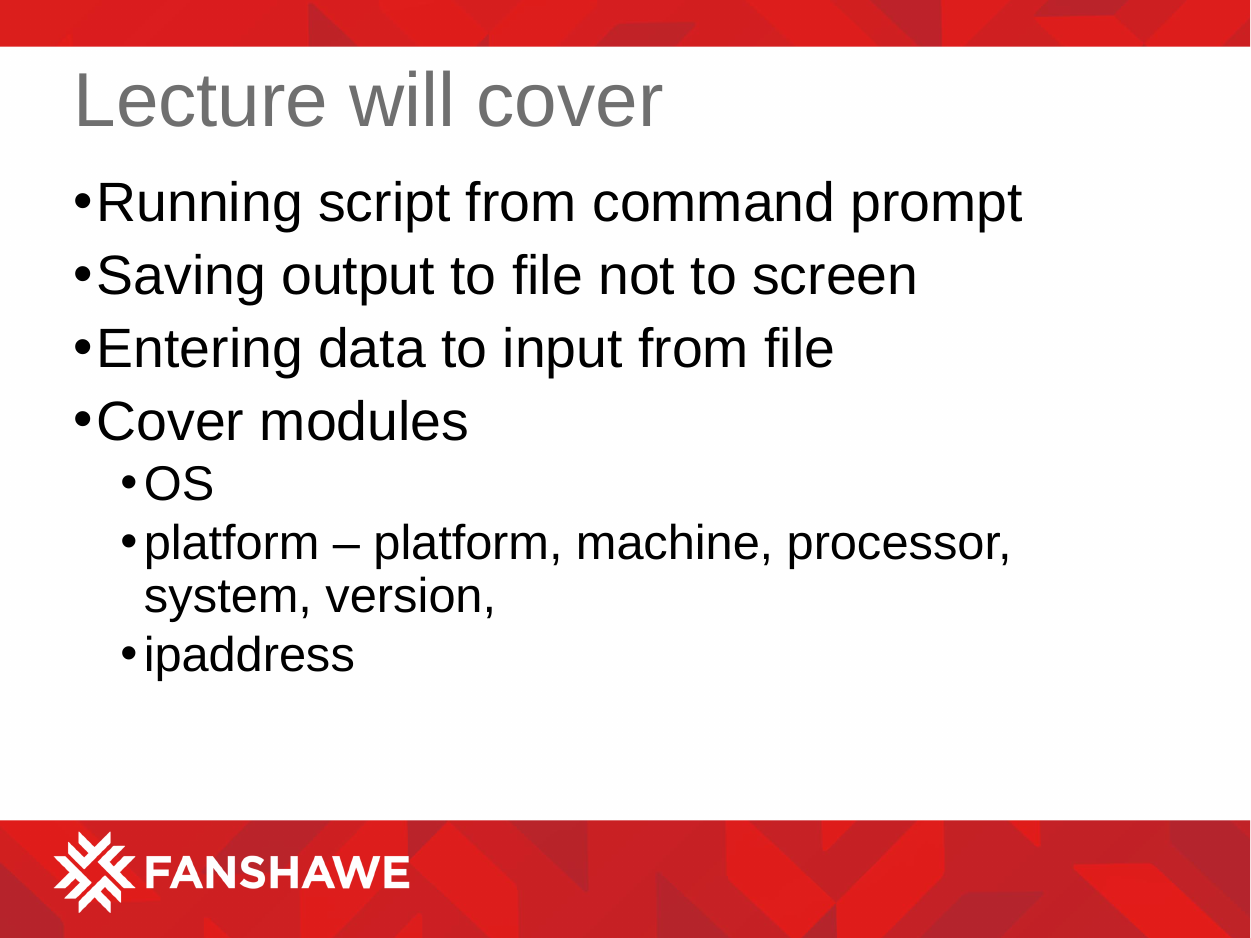

# Lecture will cover
Running script from command prompt
Saving output to file not to screen
Entering data to input from file
Cover modules
OS
platform – platform, machine, processor, system, version,
ipaddress